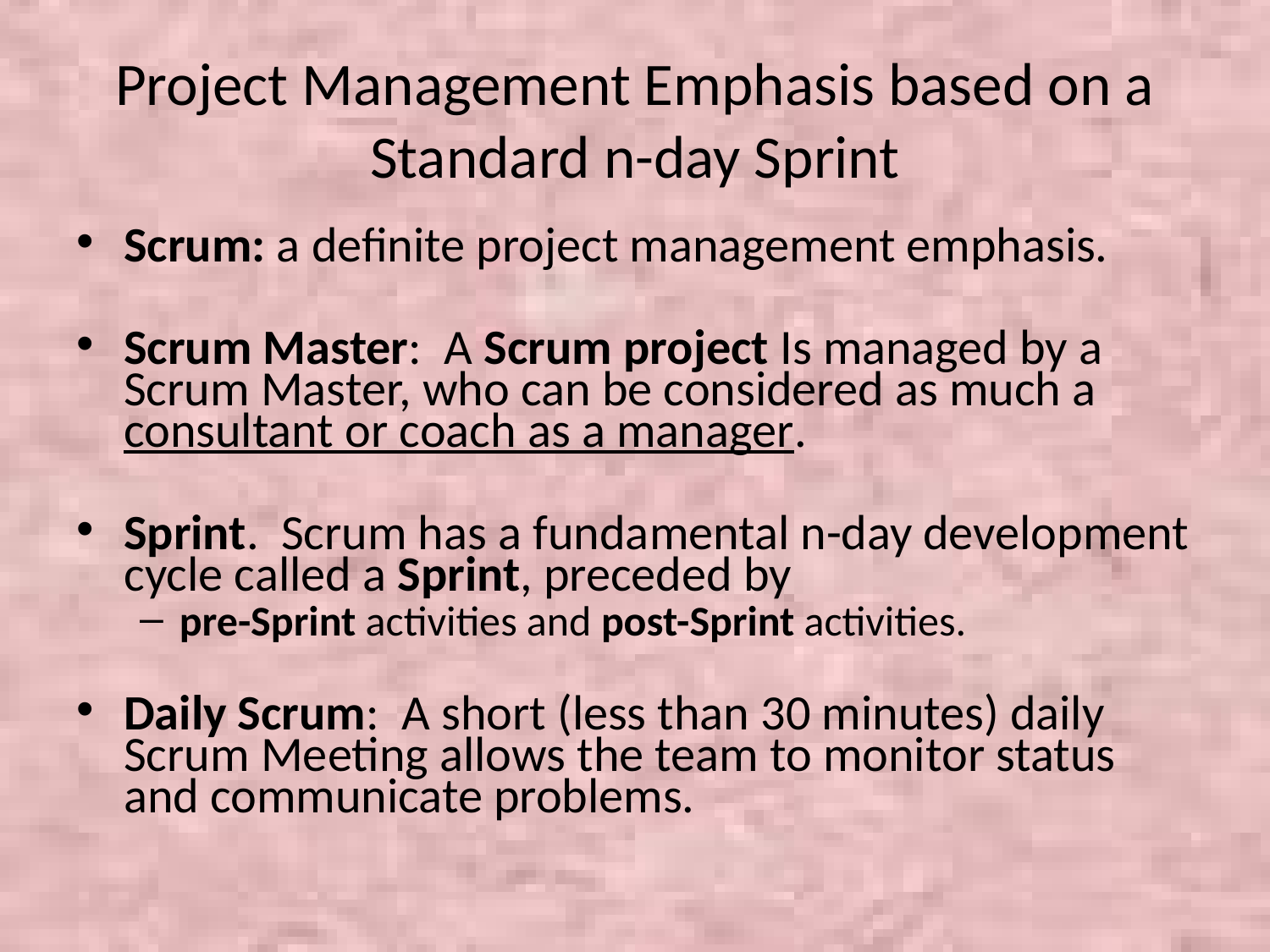

# Project Management Emphasis based on a Standard n-day Sprint
Scrum: a definite project management emphasis.

Scrum Master:  A Scrum project Is managed by a Scrum Master, who can be considered as much a consultant or coach as a manager.

Sprint.  Scrum has a fundamental n-day development cycle called a Sprint, preceded by
pre-Sprint activities and post-Sprint activities.

Daily Scrum:  A short (less than 30 minutes) daily Scrum Meeting allows the team to monitor status and communicate problems.